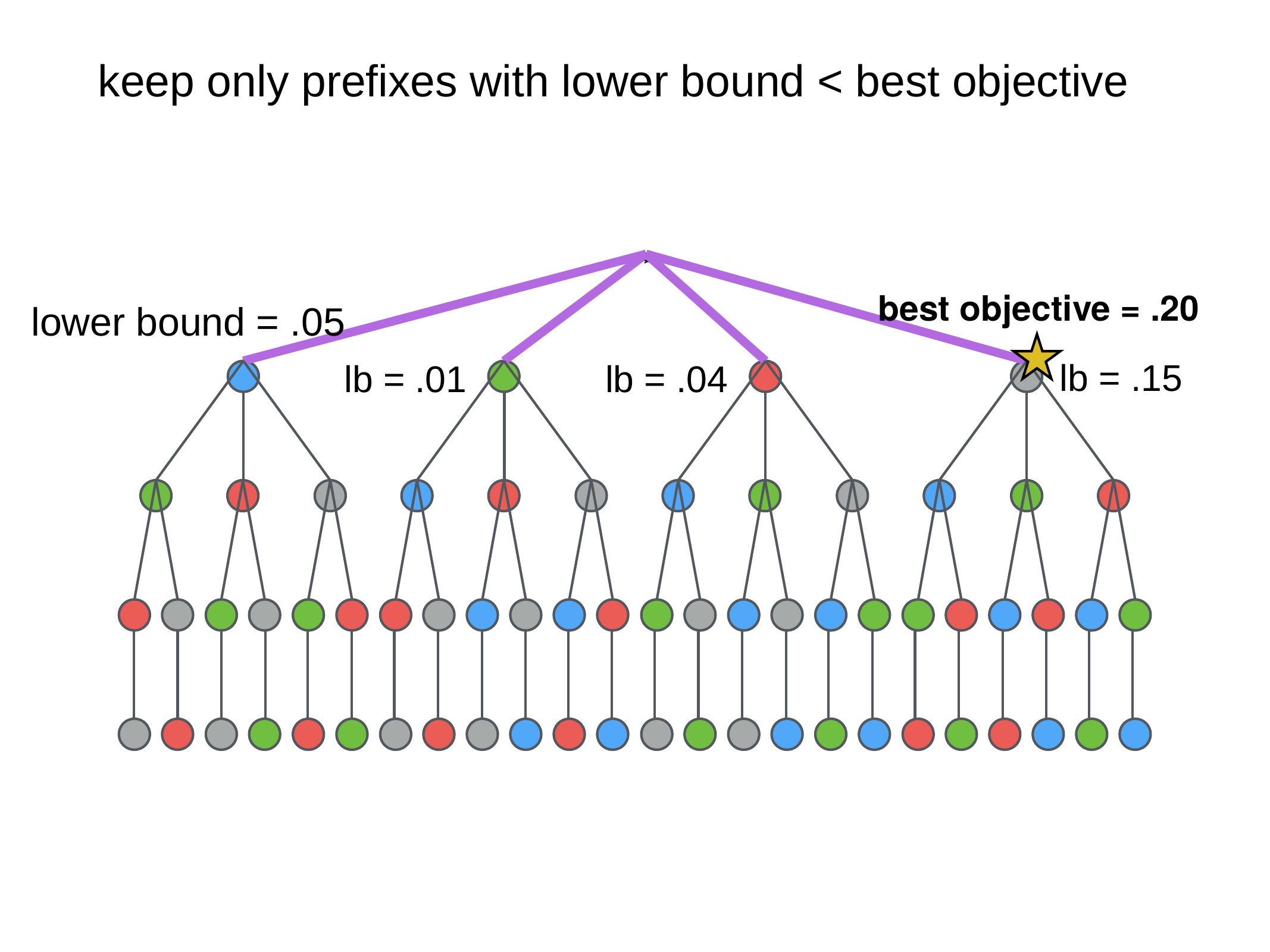

# keep only prefixes with lower bound < best objective
≈
best objective = .20
lower bound = .05

lb = .15
lb = .01
lb = .04